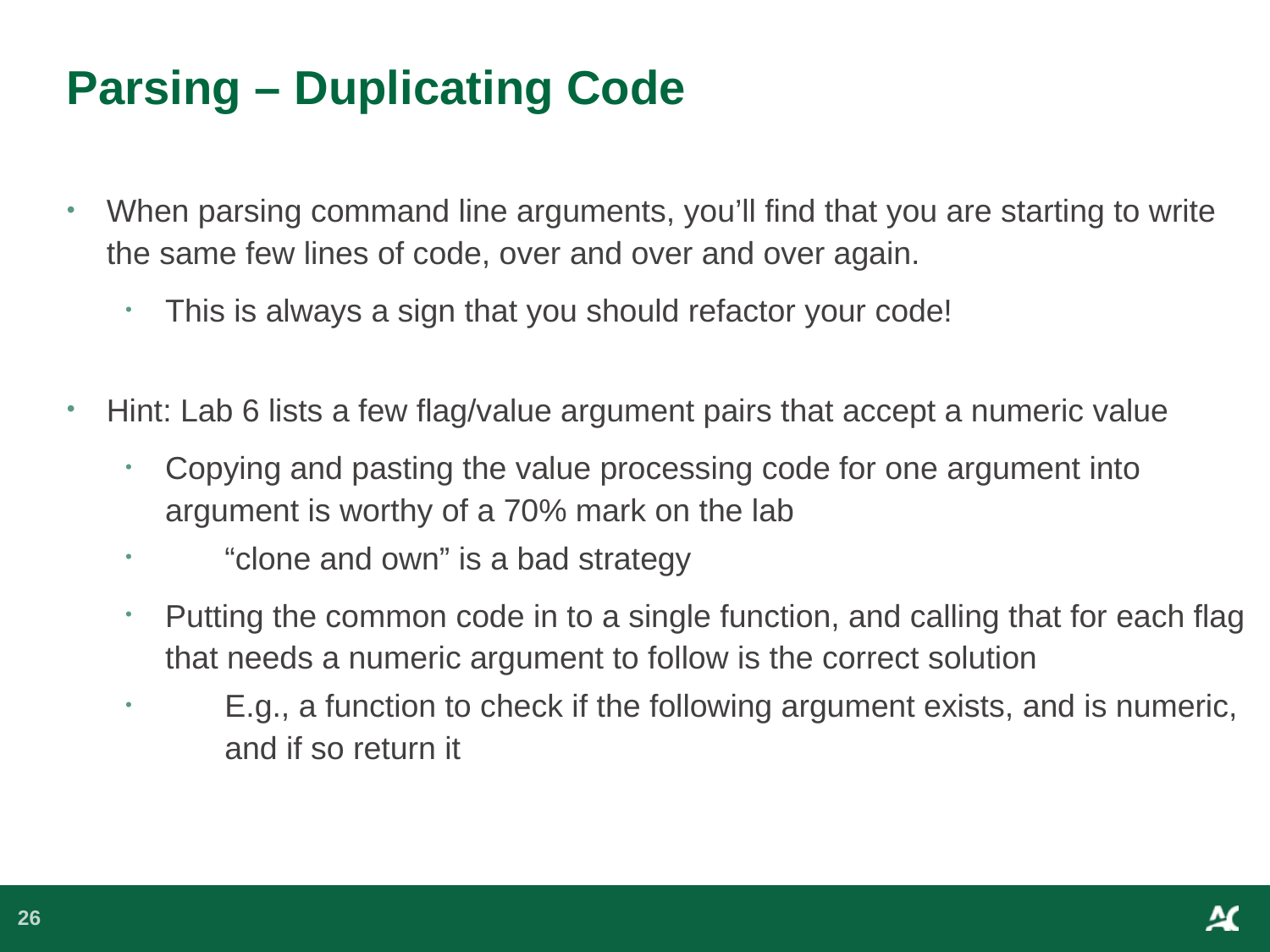

# Parsing – Duplicating Code
When parsing command line arguments, you’ll find that you are starting to write the same few lines of code, over and over and over again.
This is always a sign that you should refactor your code!
Hint: Lab 6 lists a few flag/value argument pairs that accept a numeric value
Copying and pasting the value processing code for one argument into argument is worthy of a 70% mark on the lab
“clone and own” is a bad strategy
Putting the common code in to a single function, and calling that for each flag that needs a numeric argument to follow is the correct solution
E.g., a function to check if the following argument exists, and is numeric, and if so return it

26